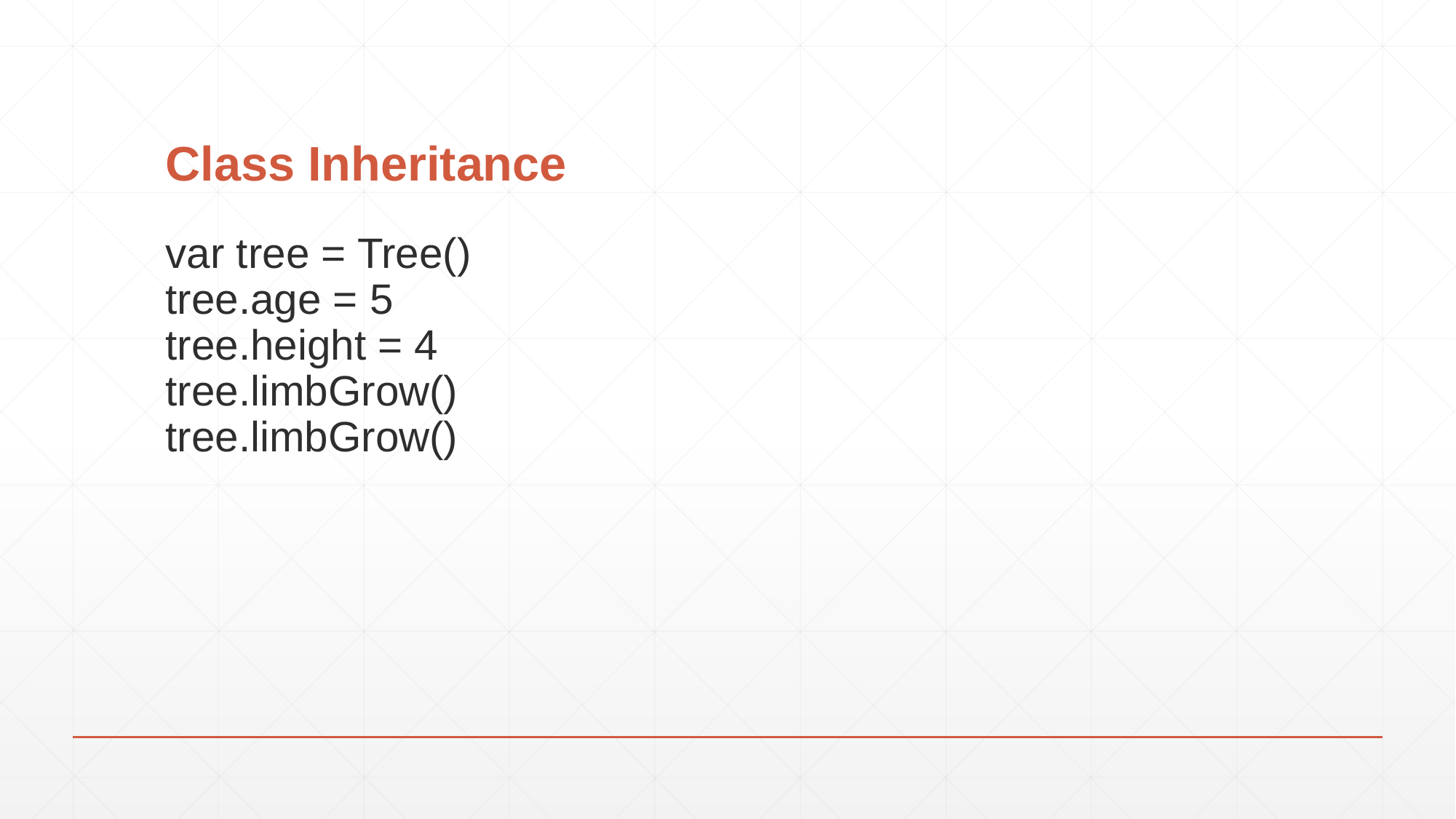

# Class Inheritance
var tree = Tree()
tree.age = 5
tree.height = 4
tree.limbGrow()
tree.limbGrow()